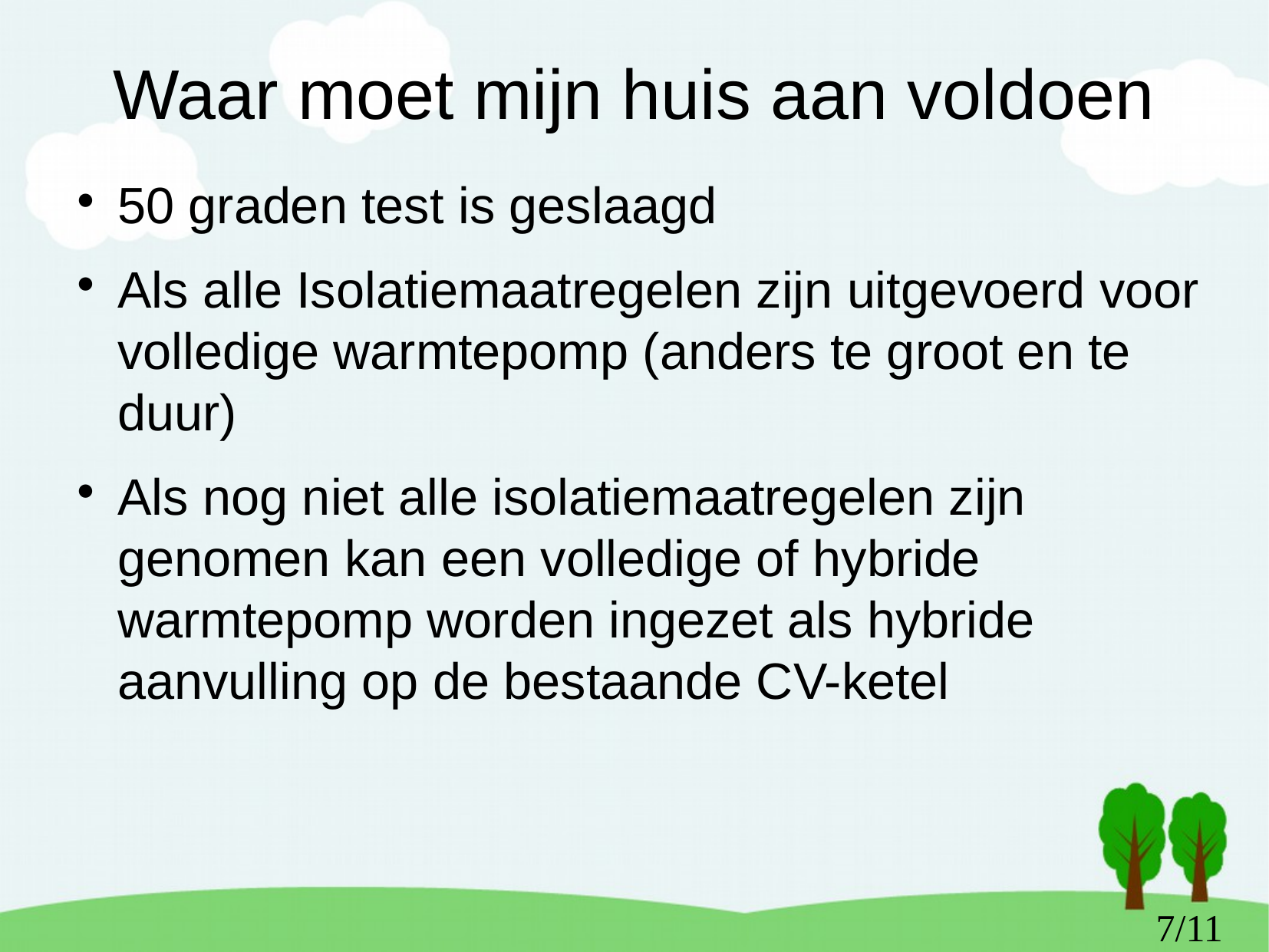

# Waar moet mijn huis aan voldoen
50 graden test is geslaagd
Als alle Isolatiemaatregelen zijn uitgevoerd voor volledige warmtepomp (anders te groot en te duur)
Als nog niet alle isolatiemaatregelen zijn genomen kan een volledige of hybride warmtepomp worden ingezet als hybride aanvulling op de bestaande CV-ketel